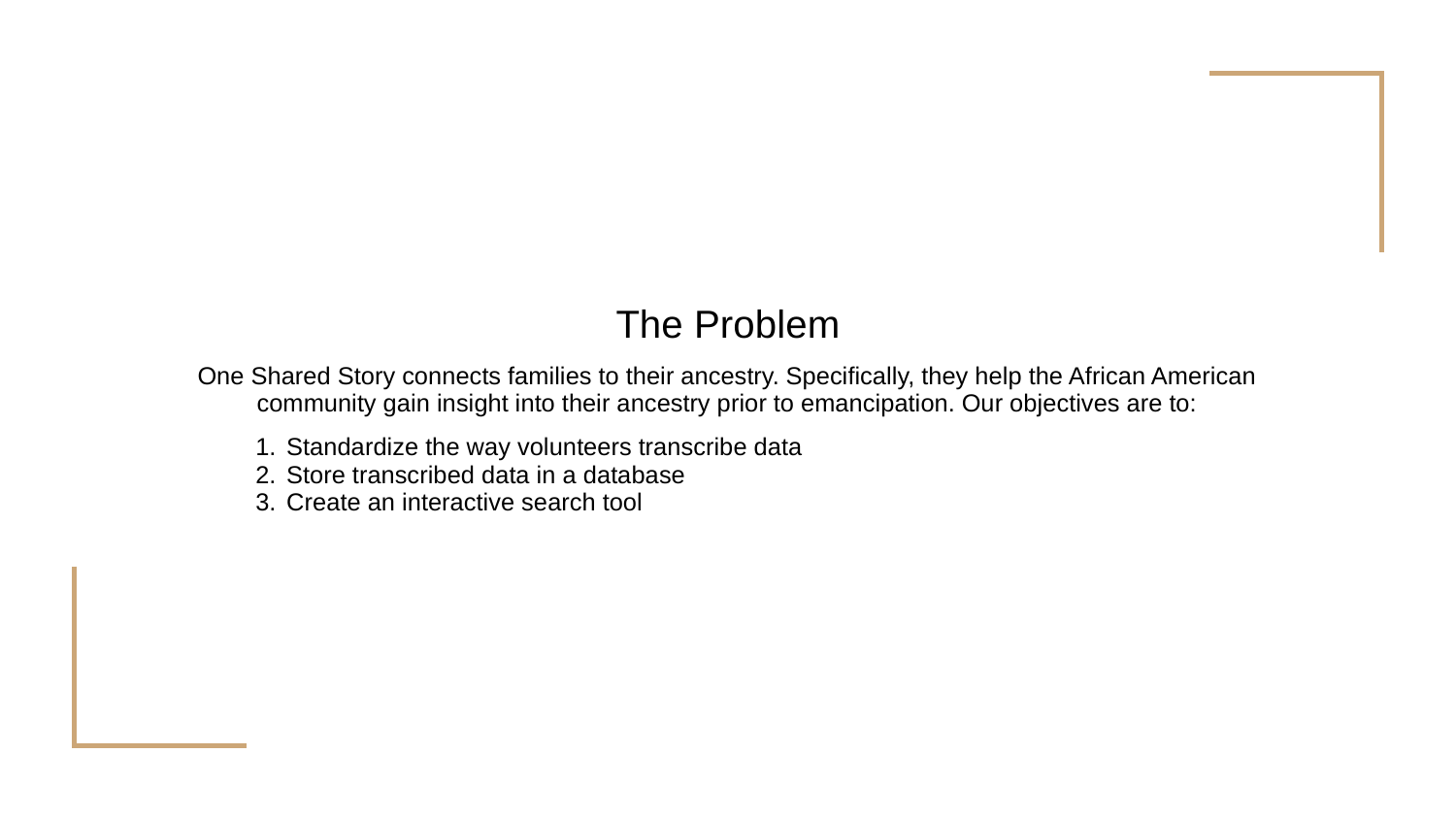

# The Problem

One Shared Story connects families to their ancestry. Specifically, they help the African American community gain insight into their ancestry prior to emancipation. Our objectives are to:

Standardize the way volunteers transcribe data
Store transcribed data in a database
Create an interactive search tool